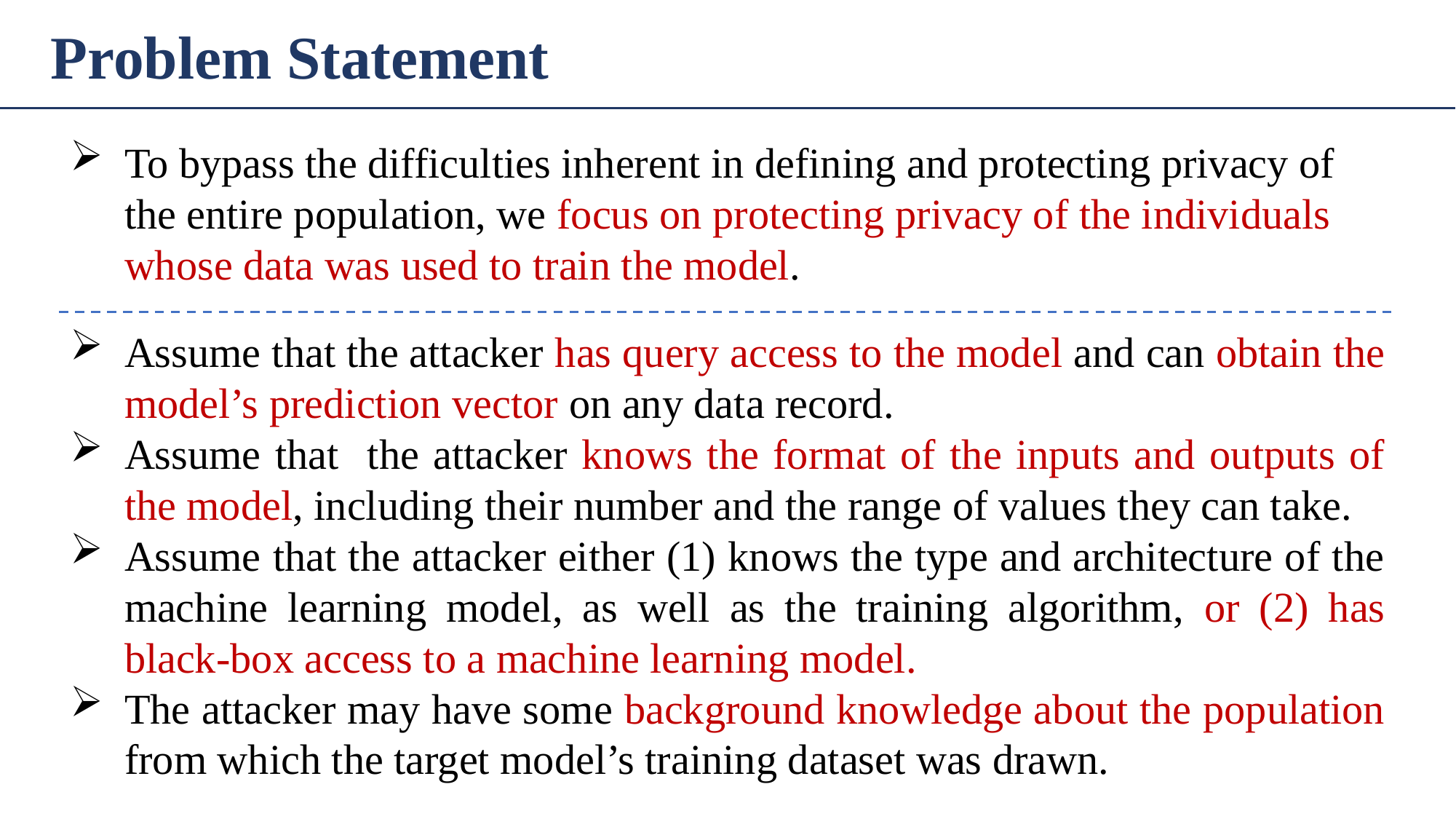

Problem Statement
To bypass the difficulties inherent in defining and protecting privacy of the entire population, we focus on protecting privacy of the individuals whose data was used to train the model.
Assume that the attacker has query access to the model and can obtain the model’s prediction vector on any data record.
Assume that  the attacker knows the format of the inputs and outputs of the model, including their number and the range of values they can take.
Assume that the attacker either (1) knows the type and architecture of the machine learning model, as well as the training algorithm, or (2) has black-box access to a machine learning model.
The attacker may have some background knowledge about the population from which the target model’s training dataset was drawn.